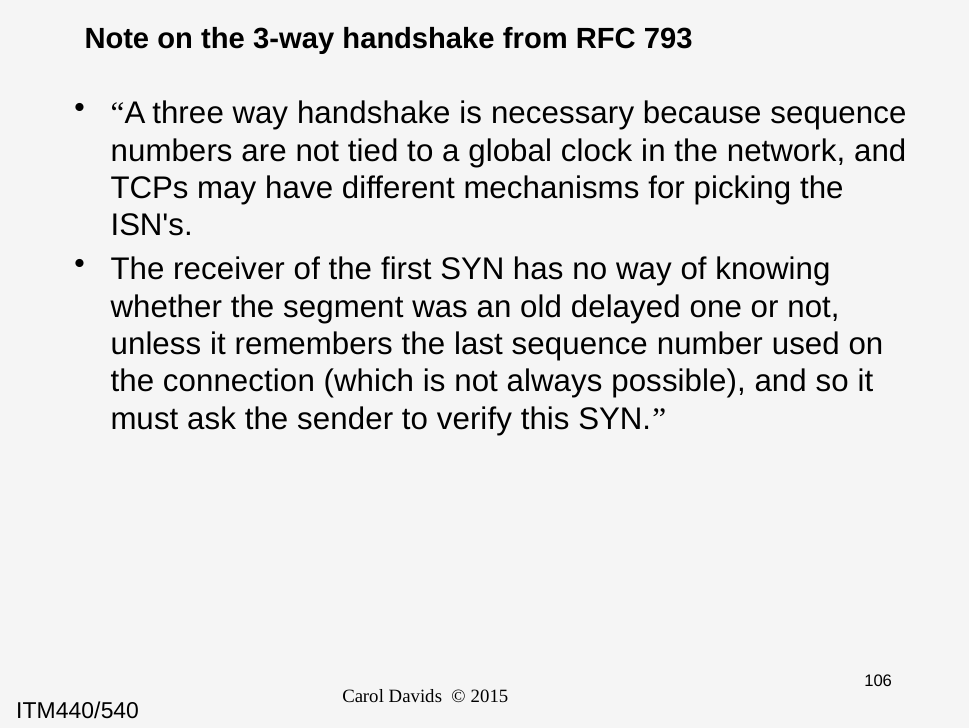

# Note on the 3-way handshake from RFC 793
“A three way handshake is necessary because sequence numbers are not tied to a global clock in the network, and TCPs may have different mechanisms for picking the ISN's.
The receiver of the first SYN has no way of knowing whether the segment was an old delayed one or not, unless it remembers the last sequence number used on the connection (which is not always possible), and so it must ask the sender to verify this SYN.”
Carol Davids  © 2015